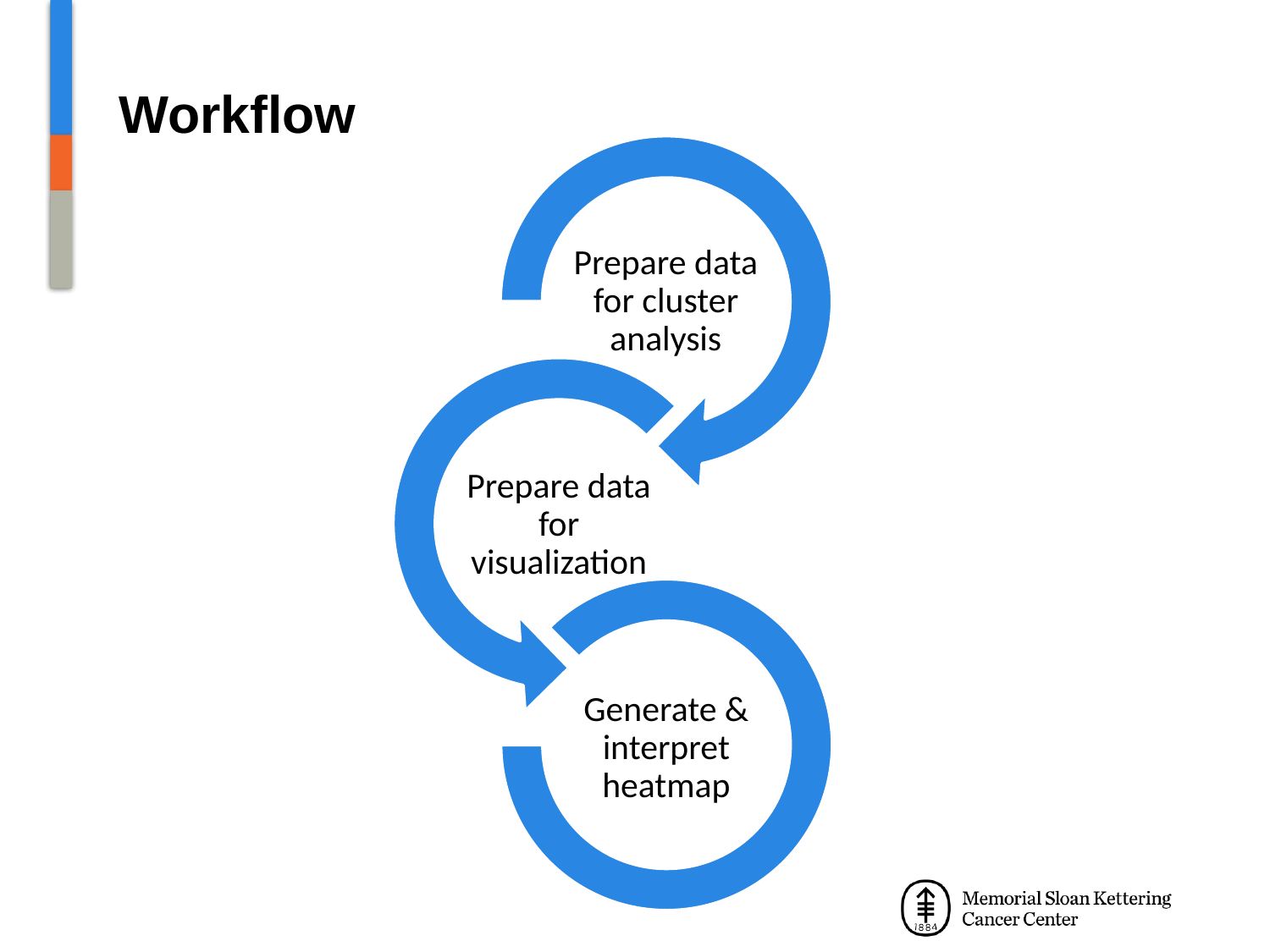

# Workflow
Prepare data for cluster analysis
Prepare data for visualization
Generate & interpret heatmap